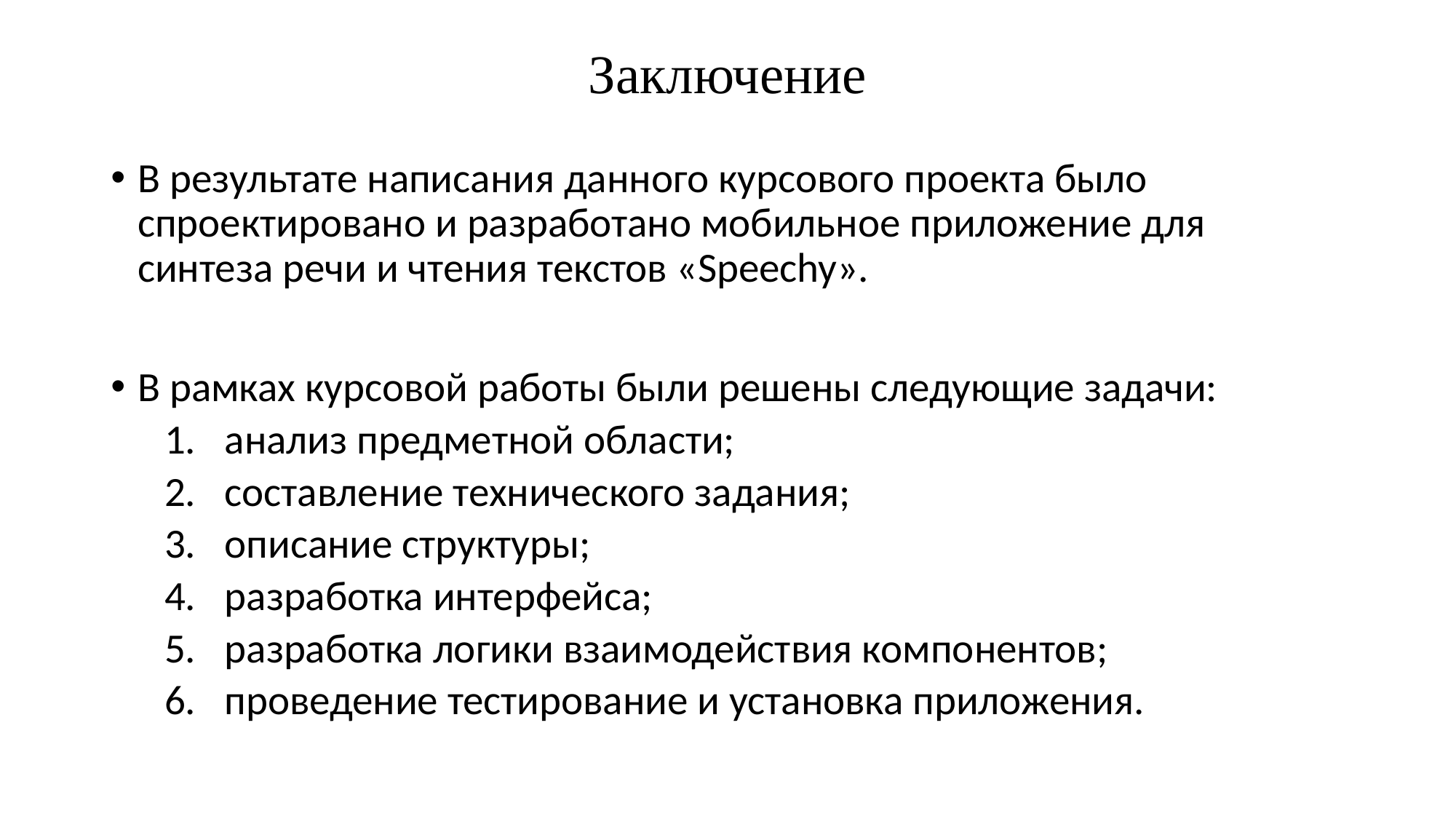

# Заключение
В результате написания данного курсового проекта было спроектировано и разработано мобильное приложение для синтеза речи и чтения текстов «Speechy».

В рамках курсовой работы были решены следующие задачи:
анализ предметной области;
составление технического задания;
описание структуры;
разработка интерфейса;
разработка логики взаимодействия компонентов;
проведение тестирование и установка приложения.